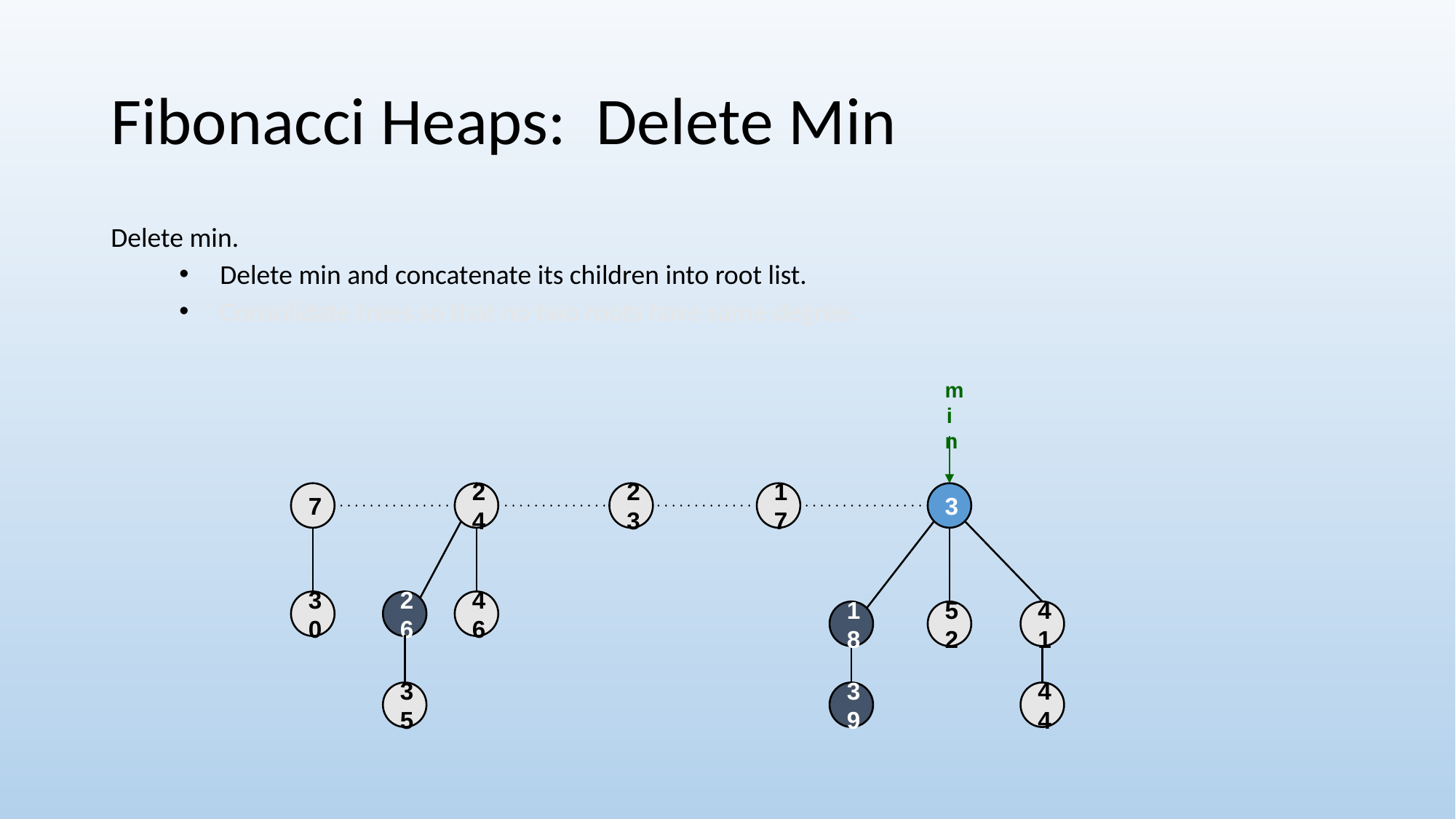

# Fibonacci Heaps:  Delete Min
Delete min.
Delete min and concatenate its children into root list.
Consolidate trees so that no two roots have same degree.
min
7
24
23
17
3
30
26
46
18
52
41
35
39
44